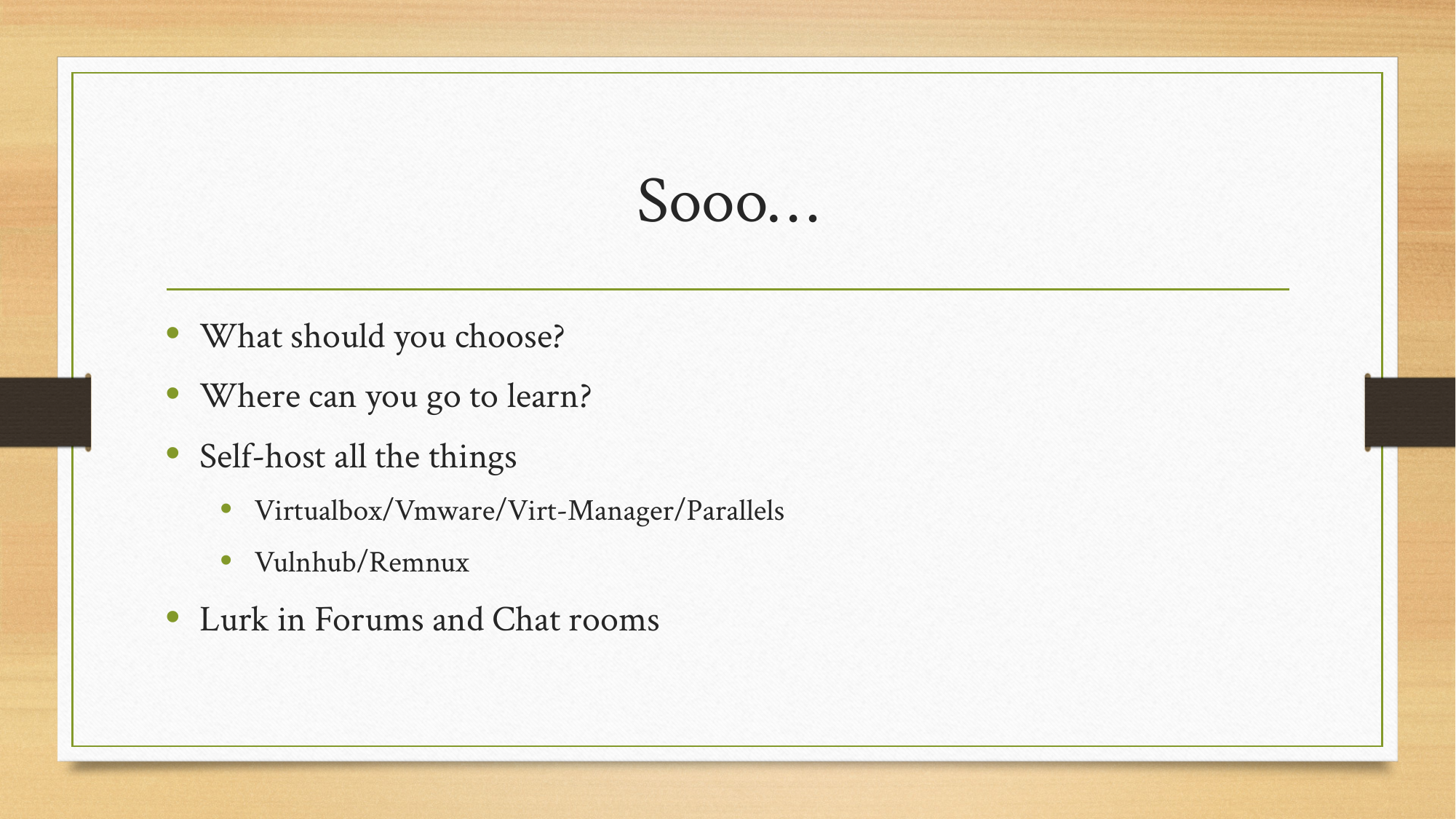

# Sooo…
What should you choose?
Where can you go to learn?
Self-host all the things
Virtualbox/Vmware/Virt-Manager/Parallels
Vulnhub/Remnux
Lurk in Forums and Chat rooms